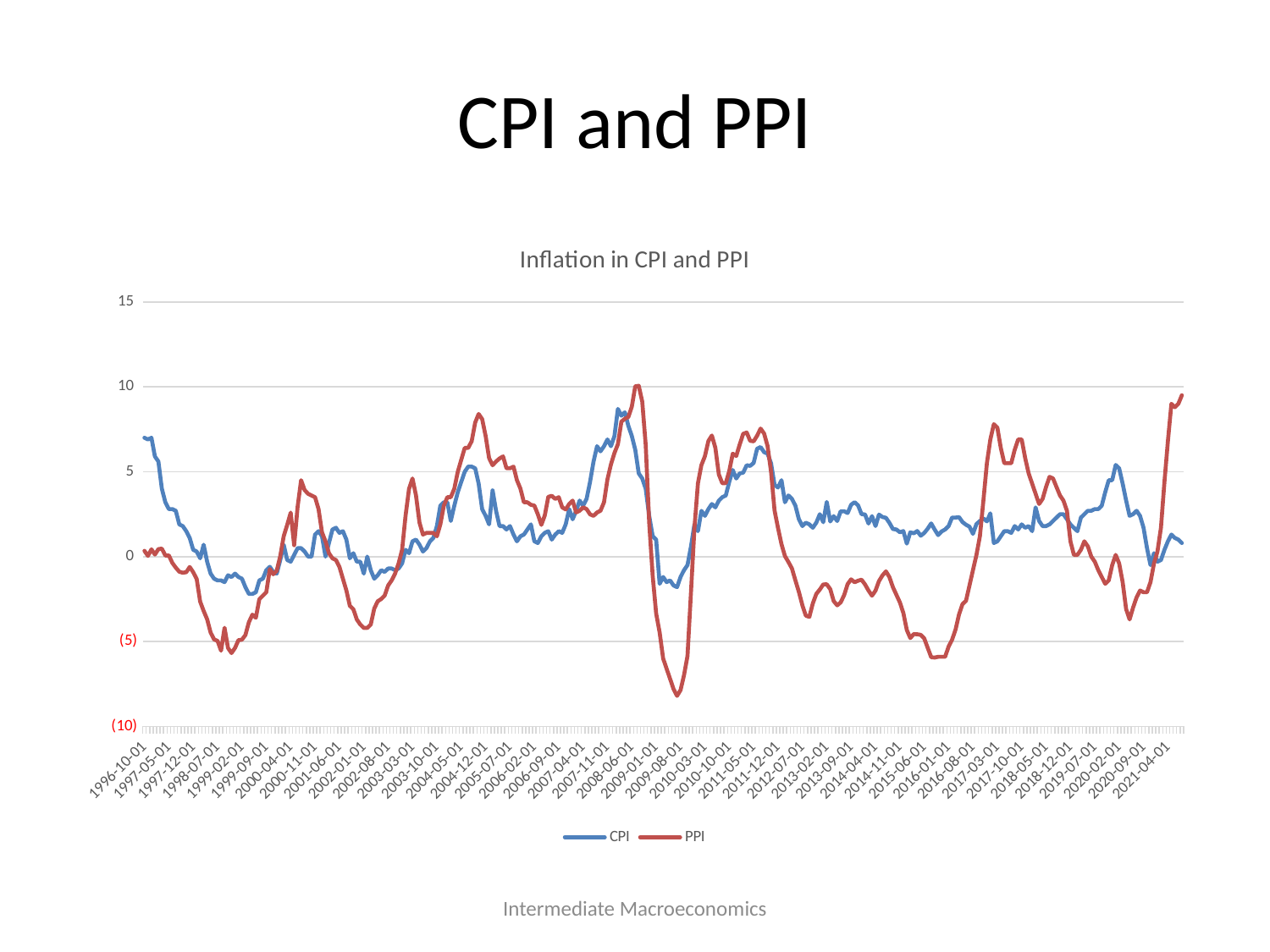

# CPI and PPI

### Chart: Inflation in CPI and PPI

| Category | CPI | PPI |
|---|---|---|
| 35369 | 7.0 | 0.34 |
| 35399 | 6.9 | 0.04 |
| 35430 | 7.0 | 0.43 |
| 35461 | 5.9 | 0.12 |
| 35489 | 5.6 | 0.44 |
| 35520 | 4.0 | 0.47 |
| 35550 | 3.2 | 0.06 |
| 35581 | 2.8 | 0.07 |
| 35611 | 2.8 | -0.37 |
| 35642 | 2.7 | -0.65 |
| 35673 | 1.9 | -0.89 |
| 35703 | 1.8 | -0.95 |
| 35734 | 1.5 | -0.92 |
| 35764 | 1.1 | -0.61 |
| 35795 | 0.4 | -0.92 |
| 35826 | 0.3 | -1.32 |
| 35854 | -0.1 | -2.65 |
| 35885 | 0.7 | -3.2 |
| 35915 | -0.3 | -3.69 |
| 35946 | -1.0 | -4.47 |
| 35976 | -1.3 | -4.88 |
| 36007 | -1.4 | -4.96 |
| 36038 | -1.4 | -5.54 |
| 36068 | -1.5 | -4.19 |
| 36099 | -1.1 | -5.38 |
| 36129 | -1.2 | -5.68 |
| 36160 | -1.0 | -5.38 |
| 36191 | -1.2 | -4.92 |
| 36219 | -1.3 | -4.89 |
| 36250 | -1.8 | -4.62 |
| 36280 | -2.2 | -3.86 |
| 36311 | -2.2 | -3.42 |
| 36341 | -2.1 | -3.6 |
| 36372 | -1.4 | -2.51 |
| 36403 | -1.3 | -2.3 |
| 36433 | -0.8 | -2.1 |
| 36464 | -0.6 | -0.74 |
| 36494 | -0.9 | -1.04 |
| 36525 | -1.0 | -0.83 |
| 36556 | -0.2 | 0.03 |
| 36585 | 0.7 | 1.2 |
| 36616 | -0.2 | 1.87 |
| 36646 | -0.3 | 2.59 |
| 36677 | 0.1 | 0.67 |
| 36707 | 0.5 | 2.95 |
| 36738 | 0.5 | 4.5 |
| 36769 | 0.3 | 3.92 |
| 36799 | 0.0 | 3.7 |
| 36830 | 0.0 | 3.6 |
| 36860 | 1.3 | 3.5 |
| 36891 | 1.5 | 2.8 |
| 36922 | 1.2 | 1.43 |
| 36950 | 0.0 | 0.9 |
| 36981 | 0.8 | 0.2 |
| 37011 | 1.6 | -0.1 |
| 37042 | 1.7 | -0.2 |
| 37072 | 1.4 | -0.6 |
| 37103 | 1.5 | -1.3 |
| 37134 | 1.0 | -2.0 |
| 37164 | -0.1 | -2.9 |
| 37195 | 0.2 | -3.1 |
| 37225 | -0.3 | -3.7 |
| 37256 | -0.3 | -4.0 |
| 37287 | -1.0 | -4.2 |
| 37315 | 0.0 | -4.2 |
| 37346 | -0.8 | -4.0 |
| 37376 | -1.3 | -3.06 |
| 37407 | -1.1 | -2.63 |
| 37437 | -0.8 | -2.5 |
| 37468 | -0.9 | -2.3 |
| 37499 | -0.7 | -1.7 |
| 37529 | -0.7 | -1.4 |
| 37560 | -0.8 | -1.0 |
| 37590 | -0.7 | -0.4 |
| 37621 | -0.4 | 0.4 |
| 37652 | 0.4 | 2.4 |
| 37680 | 0.2 | 4.0 |
| 37711 | 0.9 | 4.6 |
| 37741 | 1.0 | 3.6 |
| 37772 | 0.7 | 2.0 |
| 37802 | 0.3 | 1.3 |
| 37833 | 0.5 | 1.4 |
| 37864 | 0.9 | 1.4 |
| 37894 | 1.1 | 1.4 |
| 37925 | 1.8 | 1.2 |
| 37955 | 3.0 | 1.9 |
| 37986 | 3.2 | 3.0 |
| 38017 | 3.2 | 3.5 |
| 38046 | 2.1 | 3.5 |
| 38077 | 3.0 | 4.0 |
| 38107 | 3.8 | 5.0 |
| 38138 | 4.4 | 5.7 |
| 38168 | 5.0 | 6.4 |
| 38199 | 5.3 | 6.4 |
| 38230 | 5.3 | 6.8 |
| 38260 | 5.2 | 7.9 |
| 38291 | 4.3 | 8.4 |
| 38321 | 2.8 | 8.1 |
| 38352 | 2.4 | 7.1 |
| 38383 | 1.9 | 5.8 |
| 38411 | 3.9 | 5.38 |
| 38442 | 2.7 | 5.6 |
| 38472 | 1.8 | 5.78 |
| 38503 | 1.8 | 5.9 |
| 38533 | 1.6 | 5.2 |
| 38564 | 1.8 | 5.2 |
| 38595 | 1.3 | 5.3 |
| 38625 | 0.9 | 4.5 |
| 38656 | 1.2 | 4.0 |
| 38686 | 1.3 | 3.2 |
| 38717 | 1.6 | 3.2 |
| 38748 | 1.9 | 3.05 |
| 38776 | 0.9 | 3.01 |
| 38807 | 0.8 | 2.49 |
| 38837 | 1.2 | 1.87 |
| 38868 | 1.4 | 2.43 |
| 38898 | 1.5 | 3.52 |
| 38929 | 1.0 | 3.58 |
| 38960 | 1.3 | 3.4 |
| 38990 | 1.5 | 3.5 |
| 39021 | 1.4 | 2.9 |
| 39051 | 1.9 | 2.78 |
| 39082 | 2.8 | 3.1 |
| 39113 | 2.2 | 3.3 |
| 39141 | 2.7 | 2.6 |
| 39172 | 3.3 | 2.7 |
| 39202 | 3.0 | 2.9 |
| 39233 | 3.4 | 2.8 |
| 39263 | 4.4 | 2.49 |
| 39294 | 5.6 | 2.4 |
| 39325 | 6.5 | 2.6 |
| 39355 | 6.2 | 2.7 |
| 39386 | 6.5 | 3.2 |
| 39416 | 6.9 | 4.55 |
| 39447 | 6.5 | 5.43 |
| 39478 | 7.1 | 6.1 |
| 39507 | 8.7 | 6.62 |
| 39538 | 8.3 | 7.95 |
| 39568 | 8.5 | 8.12 |
| 39599 | 7.7 | 8.22 |
| 39629 | 7.1 | 8.84 |
| 39660 | 6.3 | 10.03 |
| 39691 | 4.9 | 10.06 |
| 39721 | 4.6 | 9.13 |
| 39752 | 4.0 | 6.59 |
| 39782 | 2.4 | 1.99 |
| 39813 | 1.2 | -1.14 |
| 39844 | 1.0 | -3.35 |
| 39872 | -1.6 | -4.47 |
| 39903 | -1.2 | -6.0 |
| 39933 | -1.5 | -6.6 |
| 39964 | -1.4 | -7.2 |
| 39994 | -1.7 | -7.8 |
| 40025 | -1.8 | -8.2 |
| 40056 | -1.2 | -7.86 |
| 40086 | -0.8 | -6.99 |
| 40117 | -0.5 | -5.85 |
| 40147 | 0.6 | -2.08 |
| 40178 | 1.9 | 1.7 |
| 40209 | 1.5 | 4.32 |
| 40237 | 2.7 | 5.39 |
| 40268 | 2.4 | 5.91 |
| 40298 | 2.8 | 6.81 |
| 40329 | 3.1 | 7.13 |
| 40359 | 2.9 | 6.41 |
| 40390 | 3.3 | 4.84 |
| 40421 | 3.5 | 4.32 |
| 40451 | 3.6 | 4.33 |
| 40482 | 4.4 | 5.04 |
| 40512 | 5.1 | 6.06 |
| 40543 | 4.6 | 5.93 |
| 40574 | 4.9 | 6.6 |
| 40602 | 4.944 | 7.23 |
| 40633 | 5.383 | 7.31 |
| 40663 | 5.344 | 6.82 |
| 40694 | 5.515 | 6.79 |
| 40724 | 6.355 | 7.12 |
| 40755 | 6.451 | 7.54 |
| 40786 | 6.151 | 7.25 |
| 40816 | 6.067 | 6.52 |
| 40847 | 5.495 | 5.0 |
| 40877 | 4.225 | 2.72 |
| 40908 | 4.07 | 1.69 |
| 40939 | 4.5 | 0.73 |
| 40968 | 3.2 | 0.03 |
| 40999 | 3.6 | -0.32 |
| 41029 | 3.4 | -0.7 |
| 41060 | 3.0 | -1.4 |
| 41090 | 2.2 | -2.08 |
| 41121 | 1.8 | -2.87 |
| 41152 | 2.0 | -3.48 |
| 41182 | 1.9 | -3.55 |
| 41213 | 1.7 | -2.76 |
| 41243 | 2.0 | -2.2 |
| 41274 | 2.5 | -1.94 |
| 41305 | 2.0305 | -1.64 |
| 41333 | 3.2198 | -1.63 |
| 41364 | 2.0696 | -1.92 |
| 41394 | 2.3861 | -2.62 |
| 41425 | 2.0981 | -2.87 |
| 41455 | 2.6684 | -2.7 |
| 41486 | 2.6741 | -2.27 |
| 41517 | 2.5666 | -1.62 |
| 41547 | 3.0519 | -1.34 |
| 41578 | 3.2058 | -1.51 |
| 41608 | 3.018 | -1.42 |
| 41639 | 2.4987 | -1.36 |
| 41670 | 2.4861 | -1.64 |
| 41698 | 1.9511 | -2.0 |
| 41729 | 2.3848 | -2.3019 |
| 41759 | 1.8014 | -2.0042 |
| 41790 | 2.4773 | -1.4464 |
| 41820 | 2.3361 | -1.1092 |
| 41851 | 2.2852 | -0.8688 |
| 41882 | 1.9909 | -1.2038 |
| 41912 | 1.6275 | -1.7996 |
| 41943 | 1.6011 | -2.2428 |
| 41973 | 1.4393 | -2.6928 |
| 42004 | 1.5056 | -3.3152 |
| 42035 | 0.7638 | -4.3202 |
| 42063 | 1.4311 | -4.7976 |
| 42094 | 1.3758 | -4.5603 |
| 42124 | 1.5091 | -4.5725 |
| 42155 | 1.2308 | -4.607 |
| 42185 | 1.3909 | -4.8135 |
| 42216 | 1.6473 | -5.3692 |
| 42247 | 1.9554 | -5.9227 |
| 42277 | 1.5956 | -5.945 |
| 42308 | 1.2674 | -5.9 |
| 42338 | 1.4856 | -5.9 |
| 42369 | 1.6 | -5.9 |
| 42400 | 1.8 | -5.3 |
| 42429 | 2.3 | -4.9 |
| 42460 | 2.301391 | -4.3 |
| 42490 | 2.327865 | -3.4 |
| 42521 | 2.038999 | -2.8 |
| 42551 | 1.879503 | -2.6 |
| 42582 | 1.765113 | -1.7 |
| 42613 | 1.339773 | -0.8 |
| 42643 | 1.920226 | 0.1 |
| 42674 | 2.095947 | 1.2 |
| 42704 | 2.252258 | 3.3 |
| 42735 | 2.076545 | 5.5 |
| 42766 | 2.549055 | 6.9 |
| 42794 | 0.8 | 7.8 |
| 42825 | 0.9 | 7.6 |
| 42855 | 1.2 | 6.4 |
| 42886 | 1.5 | 5.5 |
| 42916 | 1.5 | 5.5 |
| 42947 | 1.4 | 5.5 |
| 42978 | 1.8 | 6.3 |
| 43008 | 1.6 | 6.9 |
| 43039 | 1.9 | 6.9 |
| 43069 | 1.7 | 5.8 |
| 43100 | 1.8 | 4.9 |
| 43131 | 1.5 | 4.3 |
| 43159 | 2.9 | 3.7 |
| 43190 | 2.1 | 3.1 |
| 43220 | 1.8 | 3.4 |
| 43251 | 1.8 | 4.1 |
| 43281 | 1.9 | 4.7 |
| 43312 | 2.1 | 4.6 |
| 43343 | 2.3 | 4.1 |
| 43373 | 2.5 | 3.6 |
| 43404 | 2.5 | 3.3 |
| 43434 | 2.2 | 2.7 |
| 43465 | 1.9 | 0.9 |
| 43496 | 1.7 | 0.1 |
| 43524 | 1.5 | 0.1 |
| 43555 | 2.3 | 0.4 |
| 43585 | 2.5 | 0.9 |
| 43616 | 2.7 | 0.6 |
| 43646 | 2.7 | 0.0 |
| 43677 | 2.8 | -0.3 |
| 43708 | 2.8 | -0.8 |
| 43738 | 3.0 | -1.2 |
| 43769 | 3.8 | -1.6 |
| 43799 | 4.5 | -1.4 |
| 43830 | 4.5 | -0.5 |
| 43861 | 5.4 | 0.1 |
| 43890 | 5.2 | -0.4 |
| 43921 | 4.3 | -1.5 |
| 43951 | 3.3 | -3.1 |
| 43982 | 2.4 | -3.7 |
| 44012 | 2.5 | -3.0 |
| 44043 | 2.7 | -2.4 |
| 44074 | 2.4 | -2.0 |
| 44104 | 1.7 | -2.1 |
| 44135 | 0.5 | -2.1 |
| 44165 | -0.5 | -1.5 |
| 44196 | 0.2 | -0.4 |
| 44227 | -0.3 | 0.3 |
| 44255 | -0.2 | 1.7 |
| 44286 | 0.4 | 4.4 |
| 44316 | 0.9 | 6.8 |
| 44347 | 1.3 | 9.0 |
| 44377 | 1.1 | 8.8 |
| 44408 | 1.0 | 9.0 |
| 44439 | 0.8 | 9.5 |
Intermediate Macroeconomics